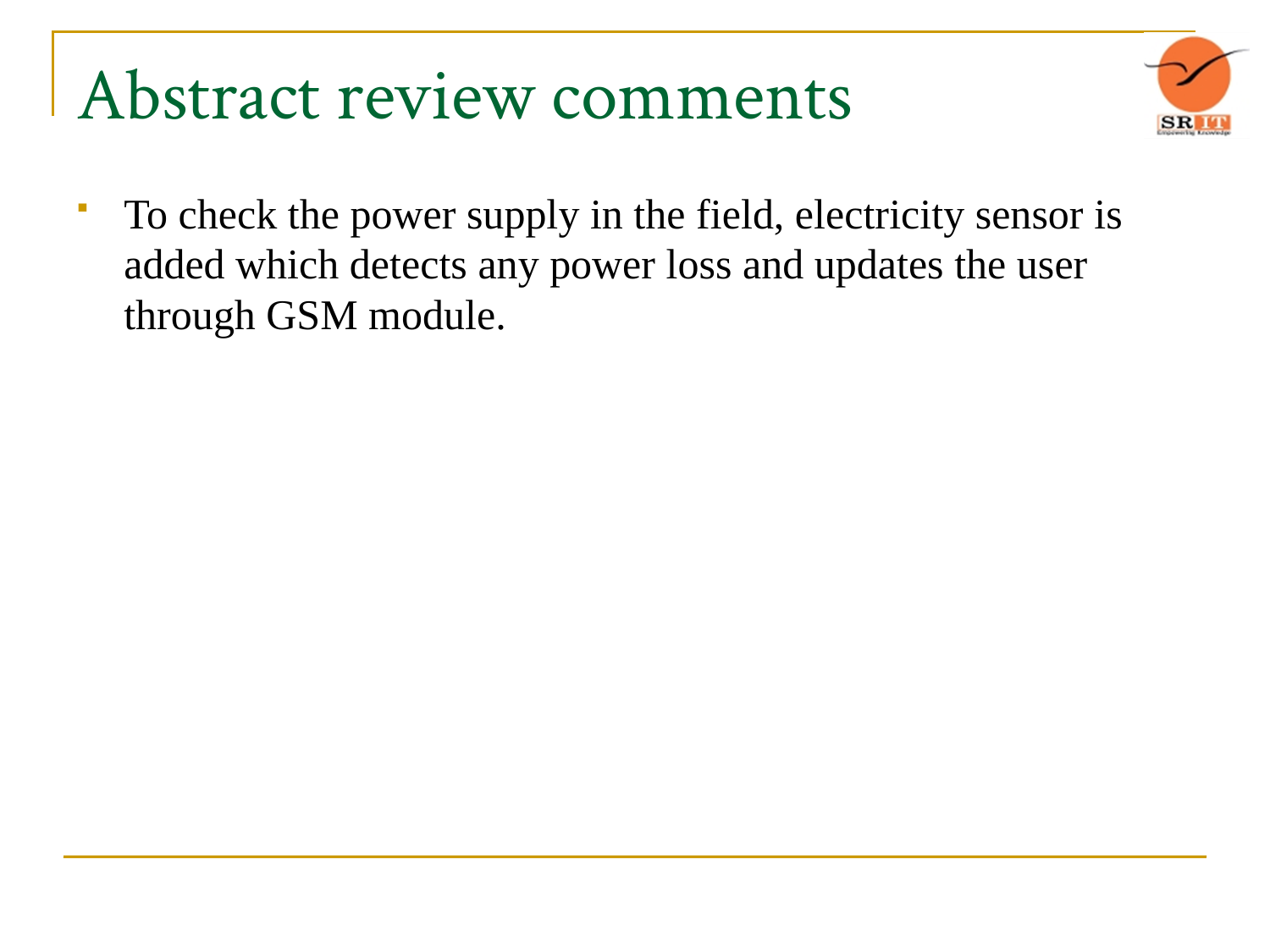

# Abstract review comments
To check the power supply in the field, electricity sensor is added which detects any power loss and updates the user through GSM module.